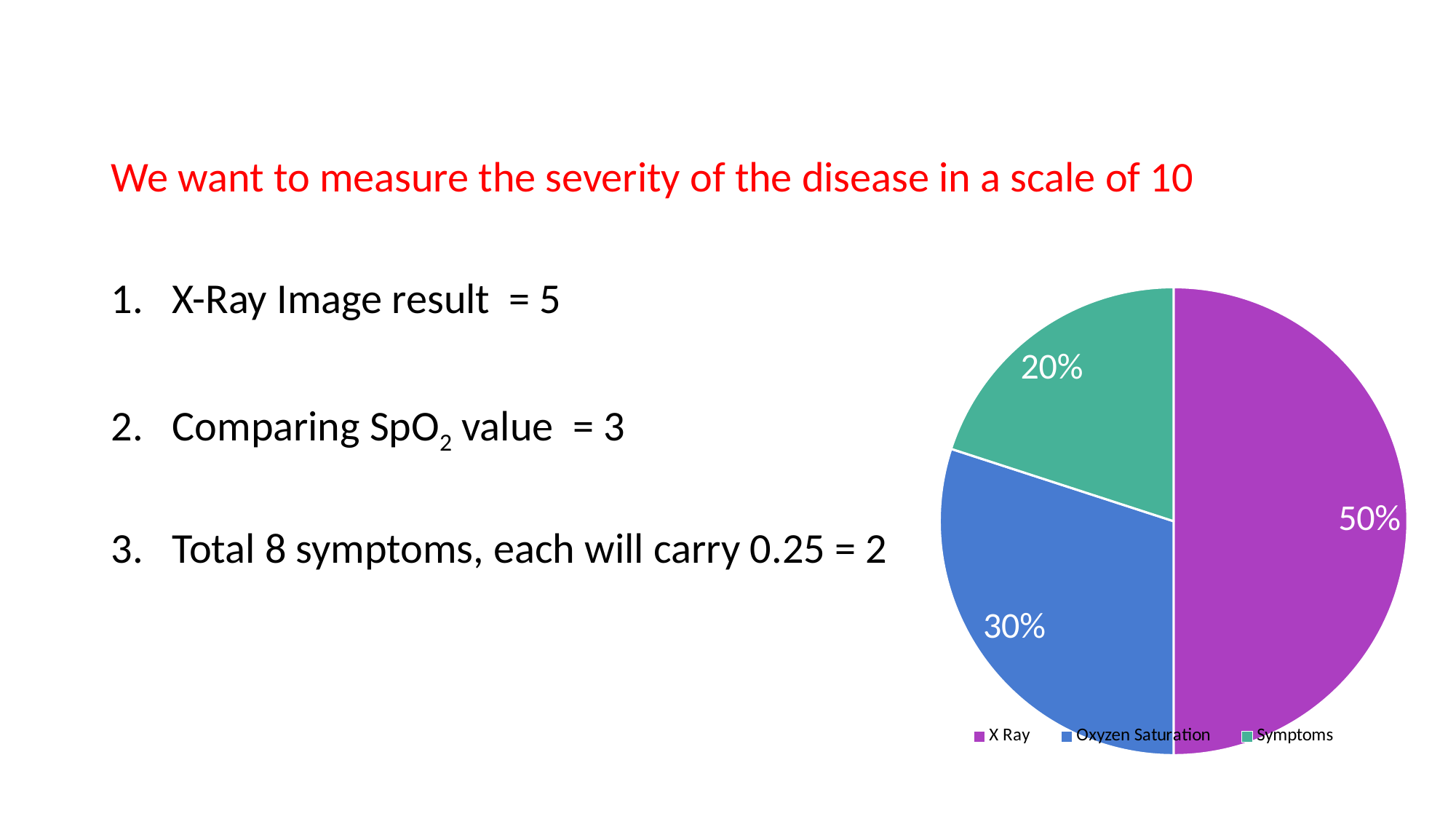

We want to measure the severity of the disease in a scale of 10

X-Ray Image result  = 5

Comparing SpO2 value  = 3

Total 8 symptoms, each will carry 0.25 = 2

### Chart

| Category | Sales |
|---|---|
| X Ray | 0.5 |
| Oxyzen Saturation | 0.3 |
| Symptoms | 0.2 |